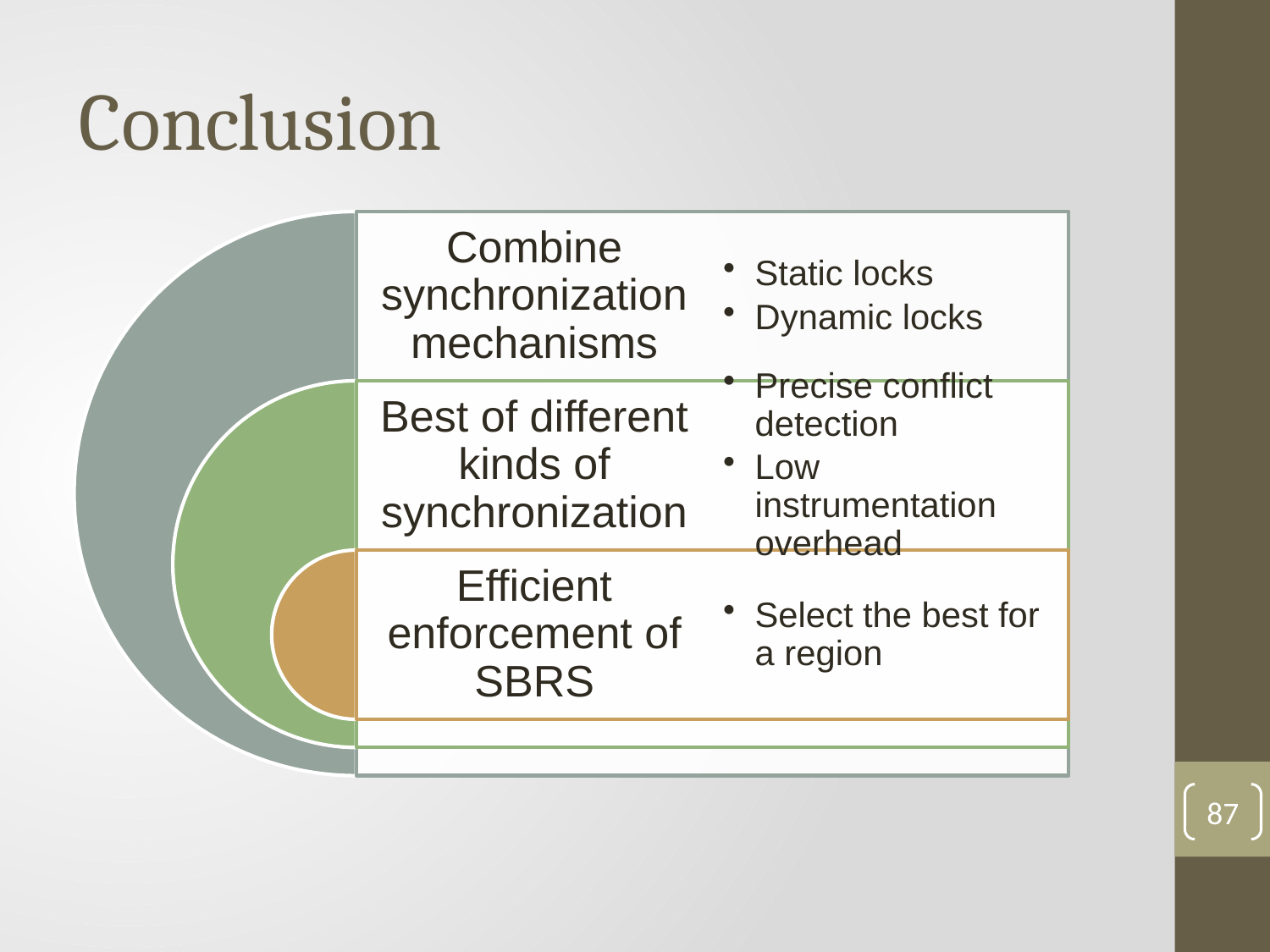

# Conclusion
Combine synchronization mechanisms
Best of different kinds of synchronization
Efficient enforcement of SBRS
Static locks
Dynamic locks
Precise conflict detection
Low instrumentation overhead
Select the best for a region
87